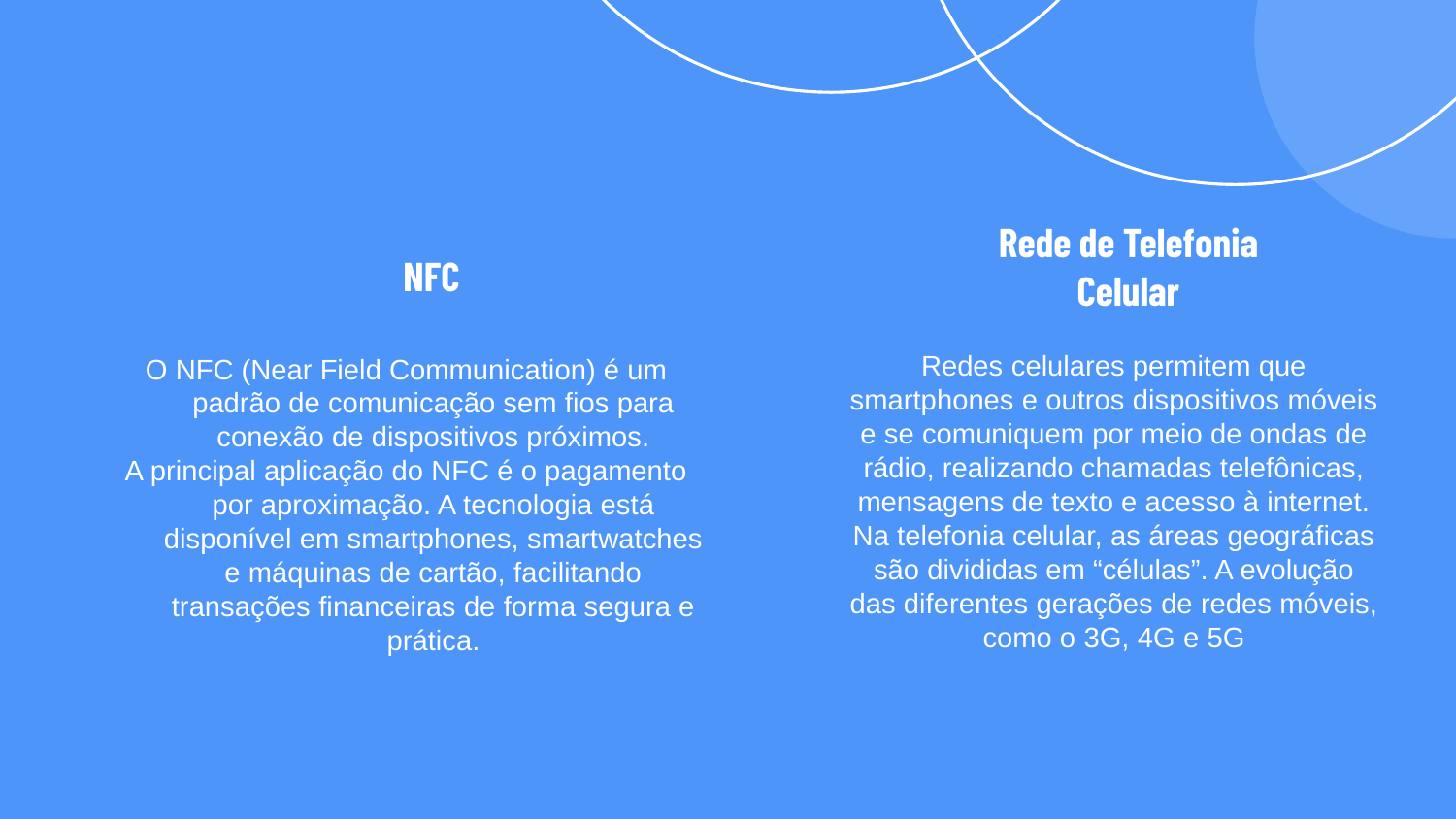

#

NFC
Rede de Telefonia Celular

Redes celulares permitem que smartphones e outros dispositivos móveis e se comuniquem por meio de ondas de rádio, realizando chamadas telefônicas, mensagens de texto e acesso à internet. Na telefonia celular, as áreas geográficas são divididas em “células”. A evolução das diferentes gerações de redes móveis, como o 3G, 4G e 5G
O NFC (Near Field Communication) é um padrão de comunicação sem fios para conexão de dispositivos próximos.
A principal aplicação do NFC é o pagamento por aproximação. A tecnologia está disponível em smartphones, smartwatches e máquinas de cartão, facilitando transações financeiras de forma segura e prática.